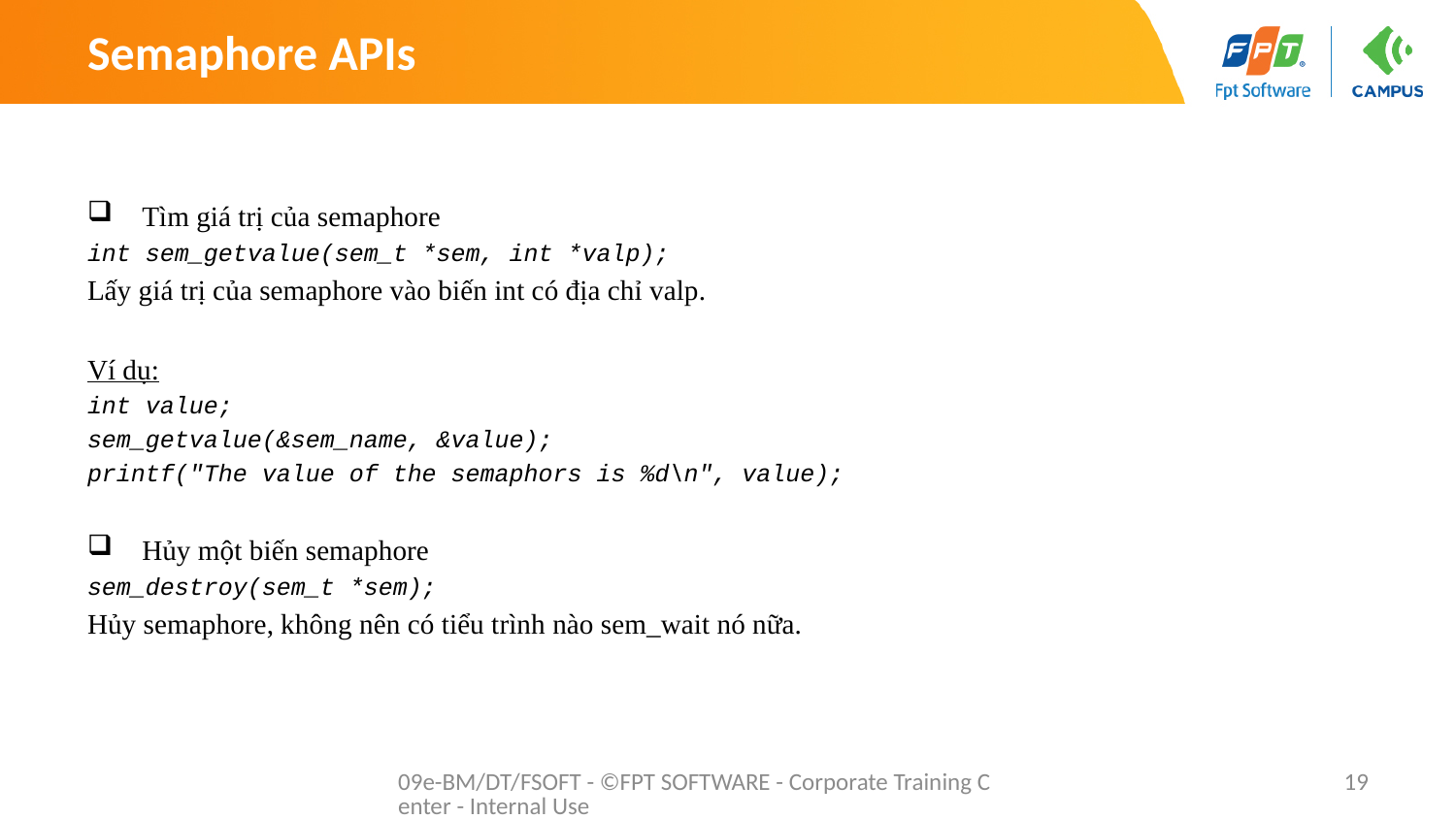

# Semaphore APIs
Tìm giá trị của semaphore
int sem_getvalue(sem_t *sem, int *valp);
Lấy giá trị của semaphore vào biến int có địa chỉ valp.

Ví dụ:
int value;
sem_getvalue(&sem_name, &value);
printf("The value of the semaphors is %d\n", value);

Hủy một biến semaphore
sem_destroy(sem_t *sem);
Hủy semaphore, không nên có tiểu trình nào sem_wait nó nữa.
09e-BM/DT/FSOFT - ©FPT SOFTWARE - Corporate Training Center - Internal Use
19